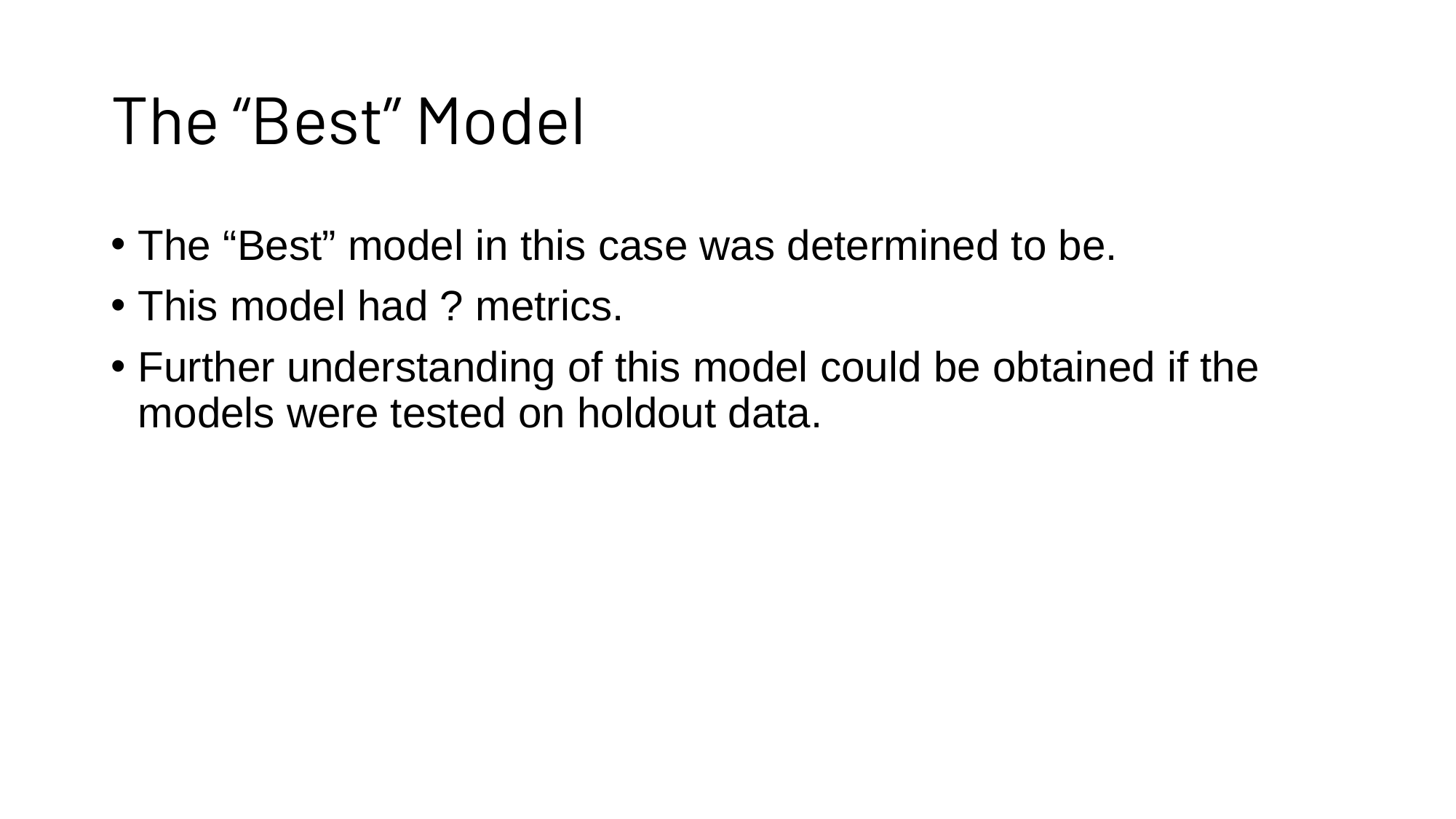

# The “Best” Model
The “Best” model in this case was determined to be.
This model had ? metrics.
Further understanding of this model could be obtained if the models were tested on holdout data.